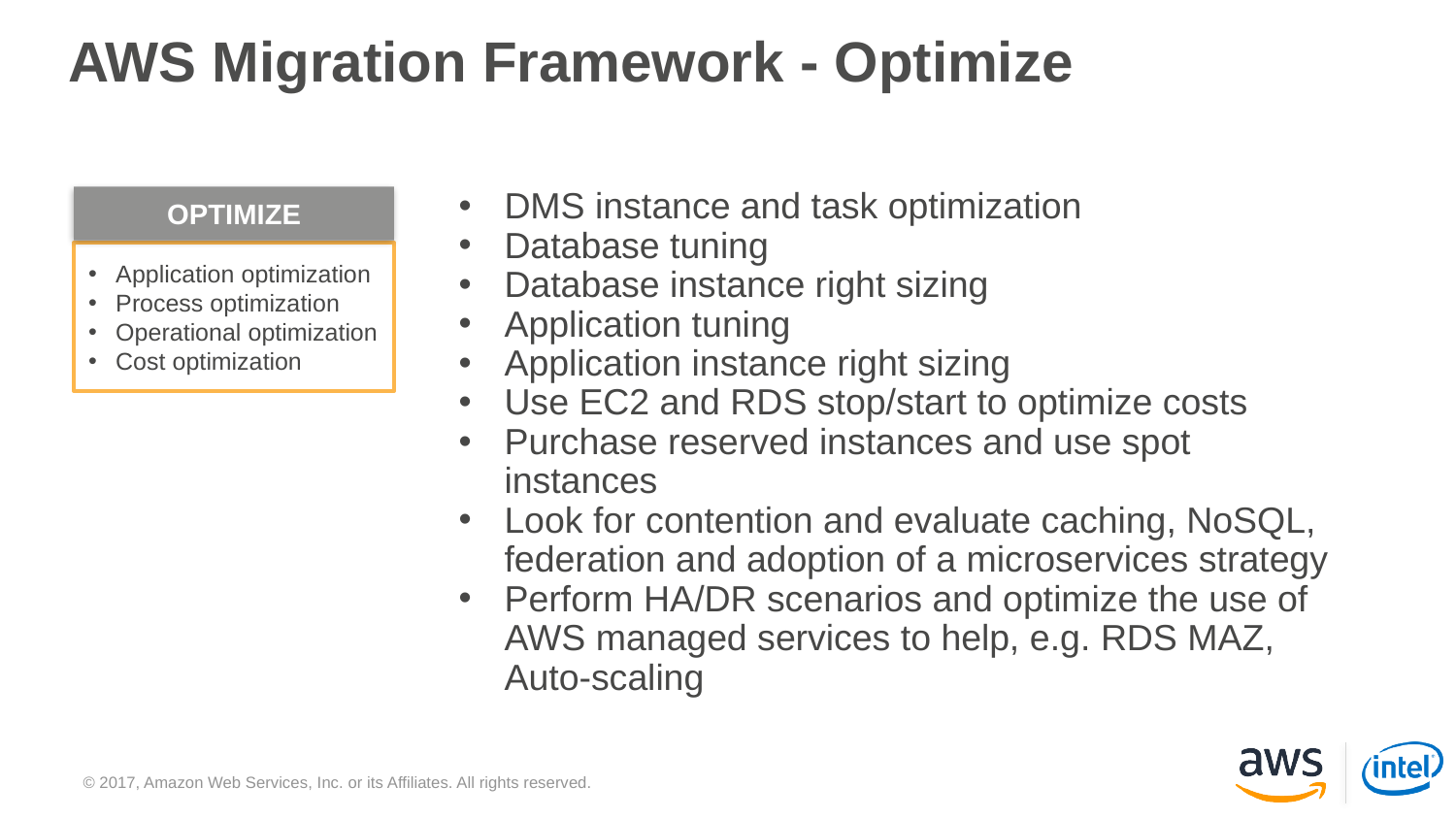

# AWS Migration Framework - Optimize
DMS instance and task optimization
Database tuning
Database instance right sizing
Application tuning
Application instance right sizing
Use EC2 and RDS stop/start to optimize costs
Purchase reserved instances and use spot instances
Look for contention and evaluate caching, NoSQL, federation and adoption of a microservices strategy
Perform HA/DR scenarios and optimize the use of AWS managed services to help, e.g. RDS MAZ, Auto-scaling
OPTIMIZE
Application optimization
Process optimization
Operational optimization
Cost optimization